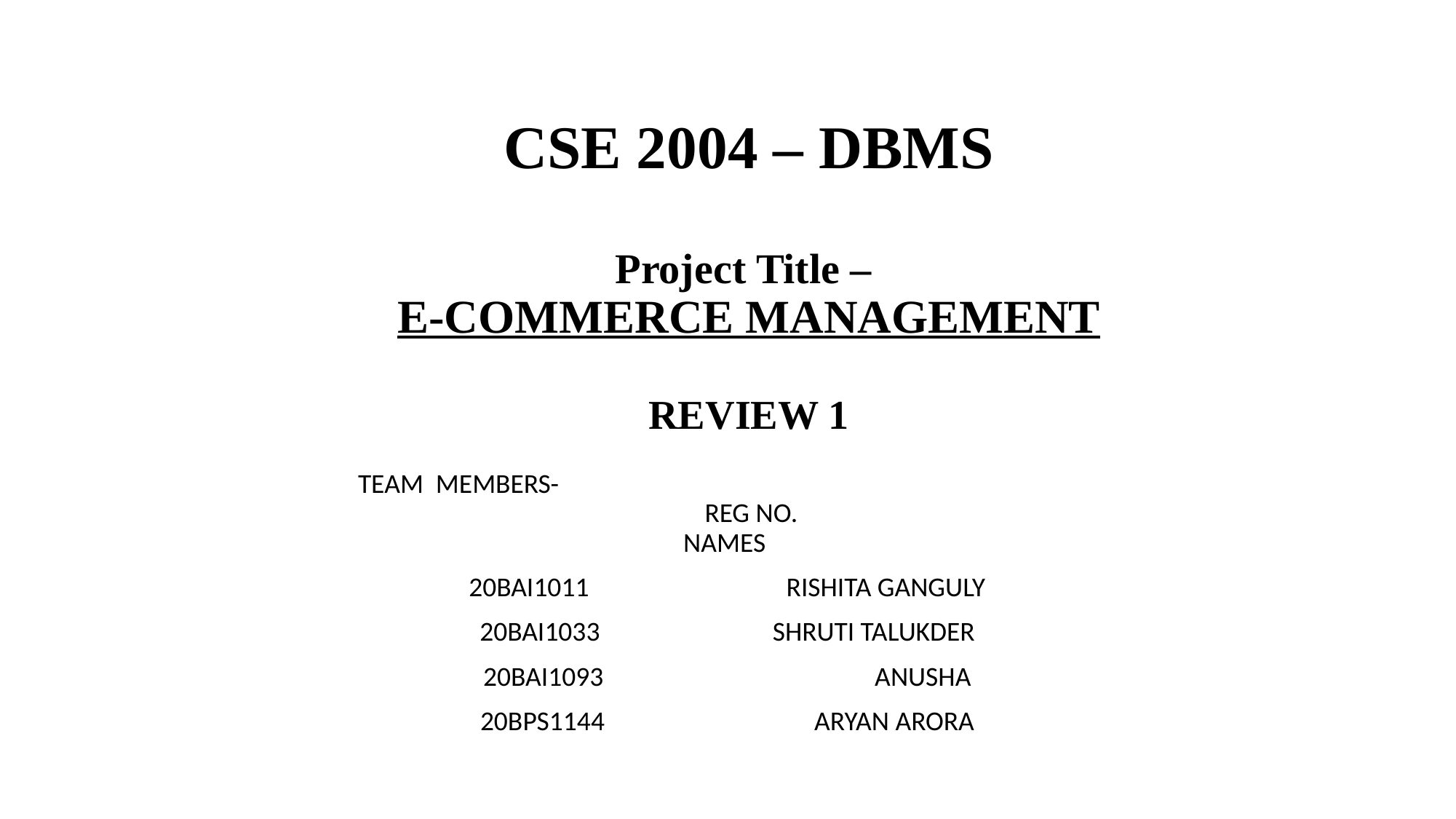

# CSE 2004 – DBMS Project Title – E-COMMERCE MANAGEMENT REVIEW 1
TEAM  MEMBERS-                                                                                                                                           REG NO.                                            NAMES
20BAI1011                                RISHITA GANGULY
20BAI1033                            SHRUTI TALUKDER
20BAI1093                                            ANUSHA
20BPS1144                                  ARYAN ARORA